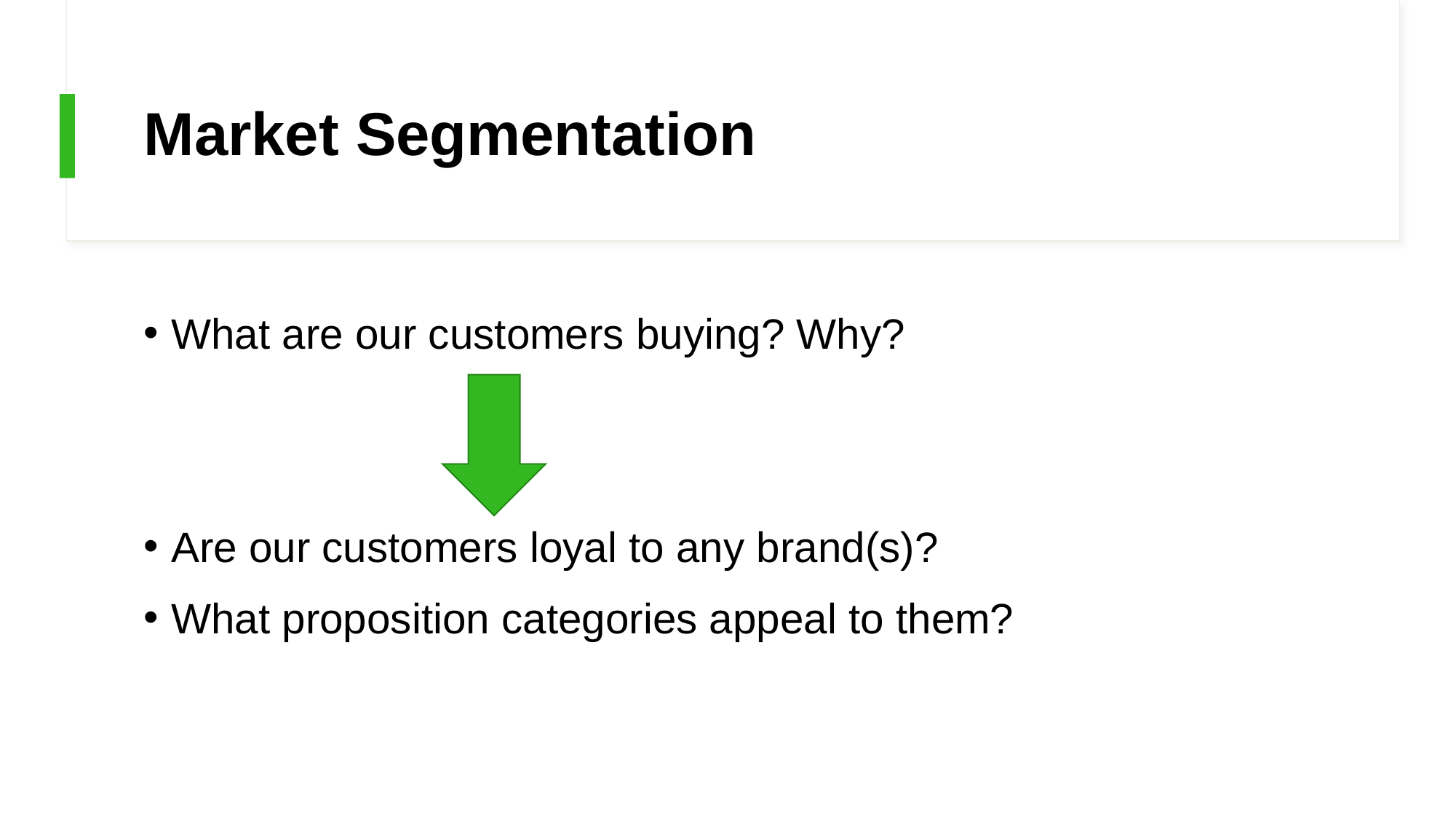

# Market Segmentation
What are our customers buying? Why?

Are our customers loyal to any brand(s)?
What proposition categories appeal to them?